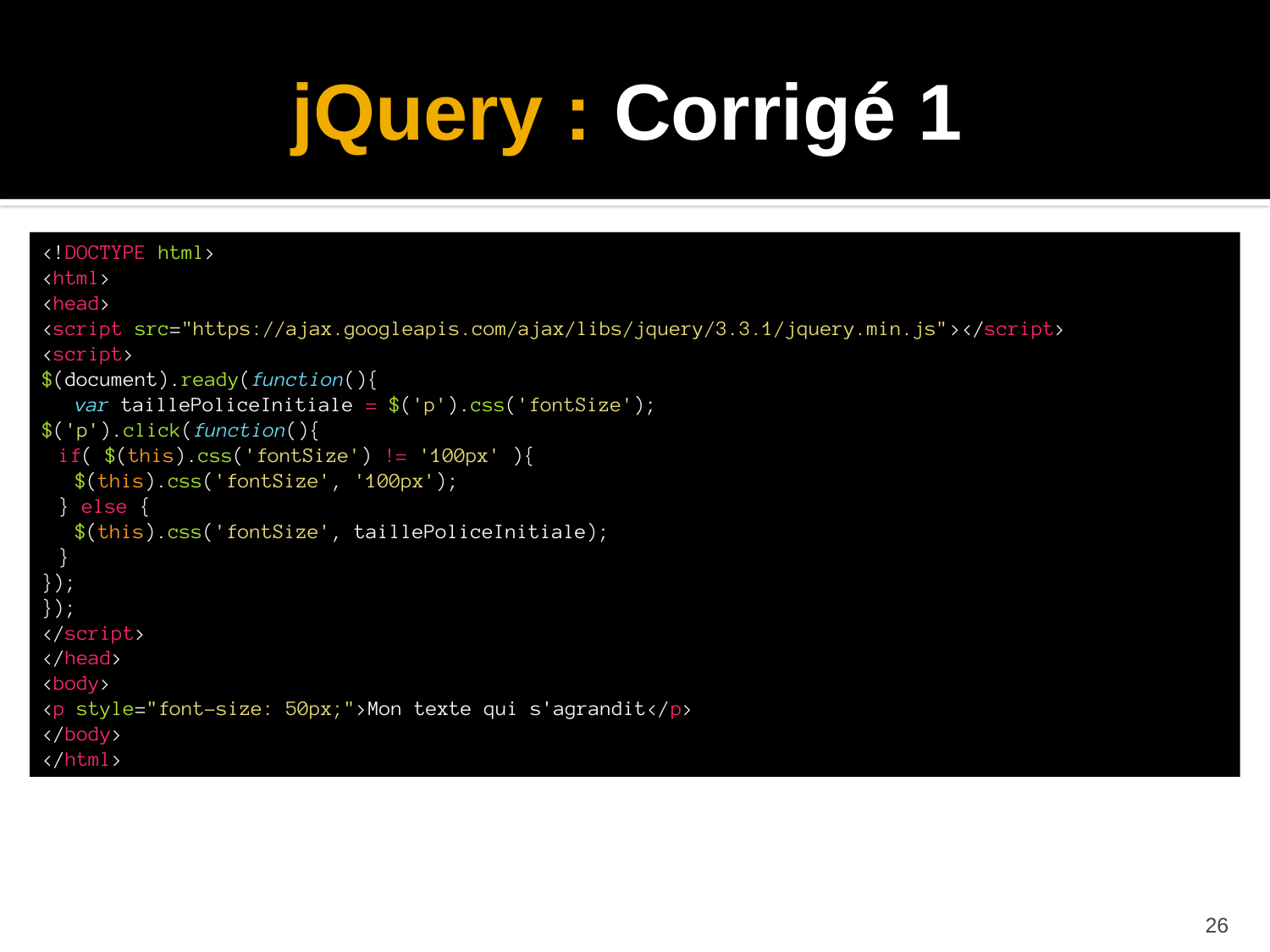

# jQuery : Corrigé 1
<!DOCTYPE html>
<html>
<head>
<script src="https://ajax.googleapis.com/ajax/libs/jquery/3.3.1/jquery.min.js"></script>
<script>
$(document).ready(function(){
    var taillePoliceInitiale = $('p').css('fontSize');
$('p').click(function(){
  if( $(this).css('fontSize') != '100px' ){
    $(this).css('fontSize', '100px');
  } else {
    $(this).css('fontSize', taillePoliceInitiale);
  }
});
});
</script>
</head>
<body>
<p style="font-size: 50px;">Mon texte qui s'agrandit</p>
</body>
</html>
26